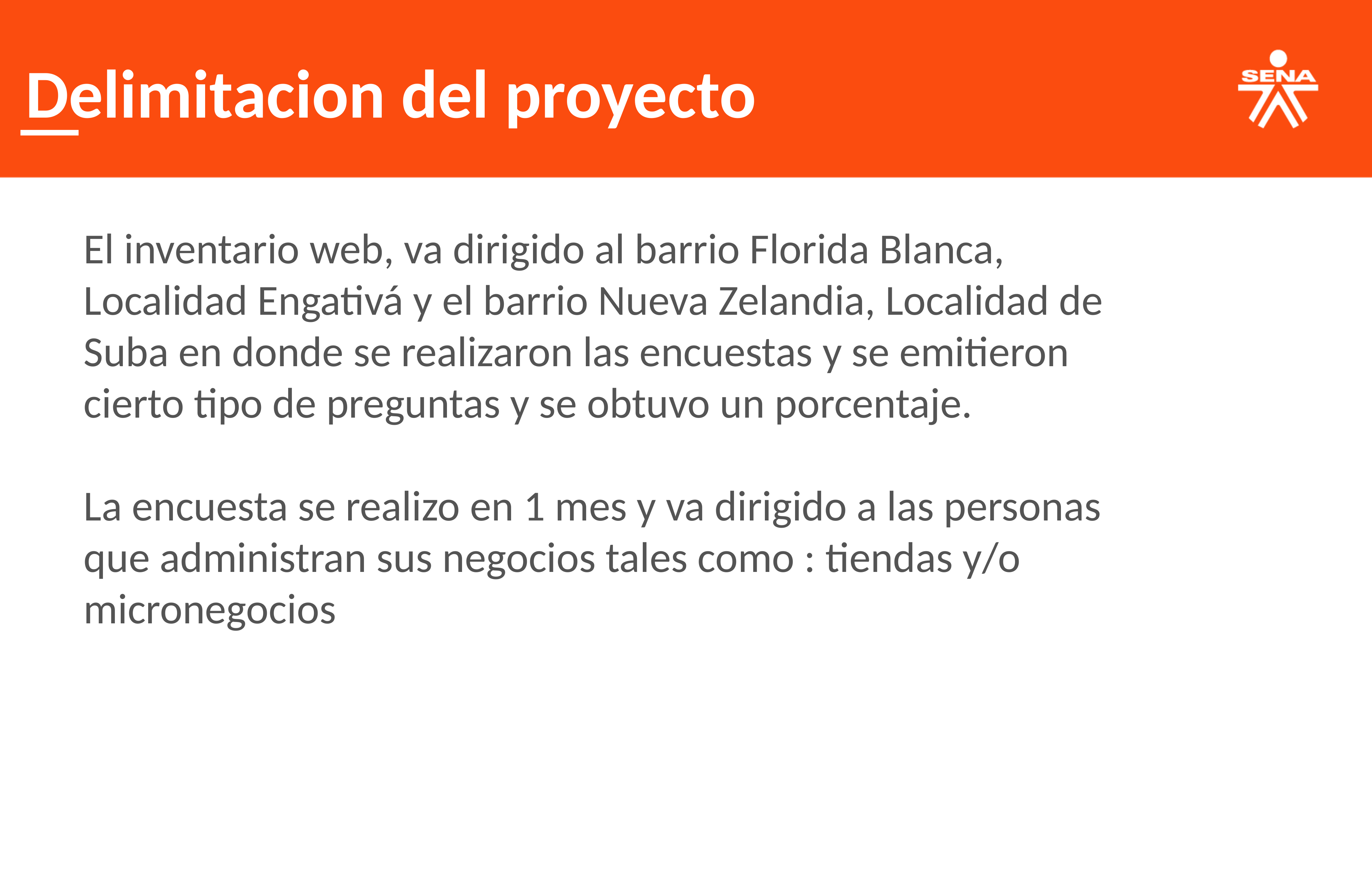

Delimitacion del proyecto

El inventario web, va dirigido al barrio Florida Blanca, Localidad Engativá y el barrio Nueva Zelandia, Localidad de Suba en donde se realizaron las encuestas y se emitieron cierto tipo de preguntas y se obtuvo un porcentaje.

La encuesta se realizo en 1 mes y va dirigido a las personas que administran sus negocios tales como : tiendas y/o micronegocios